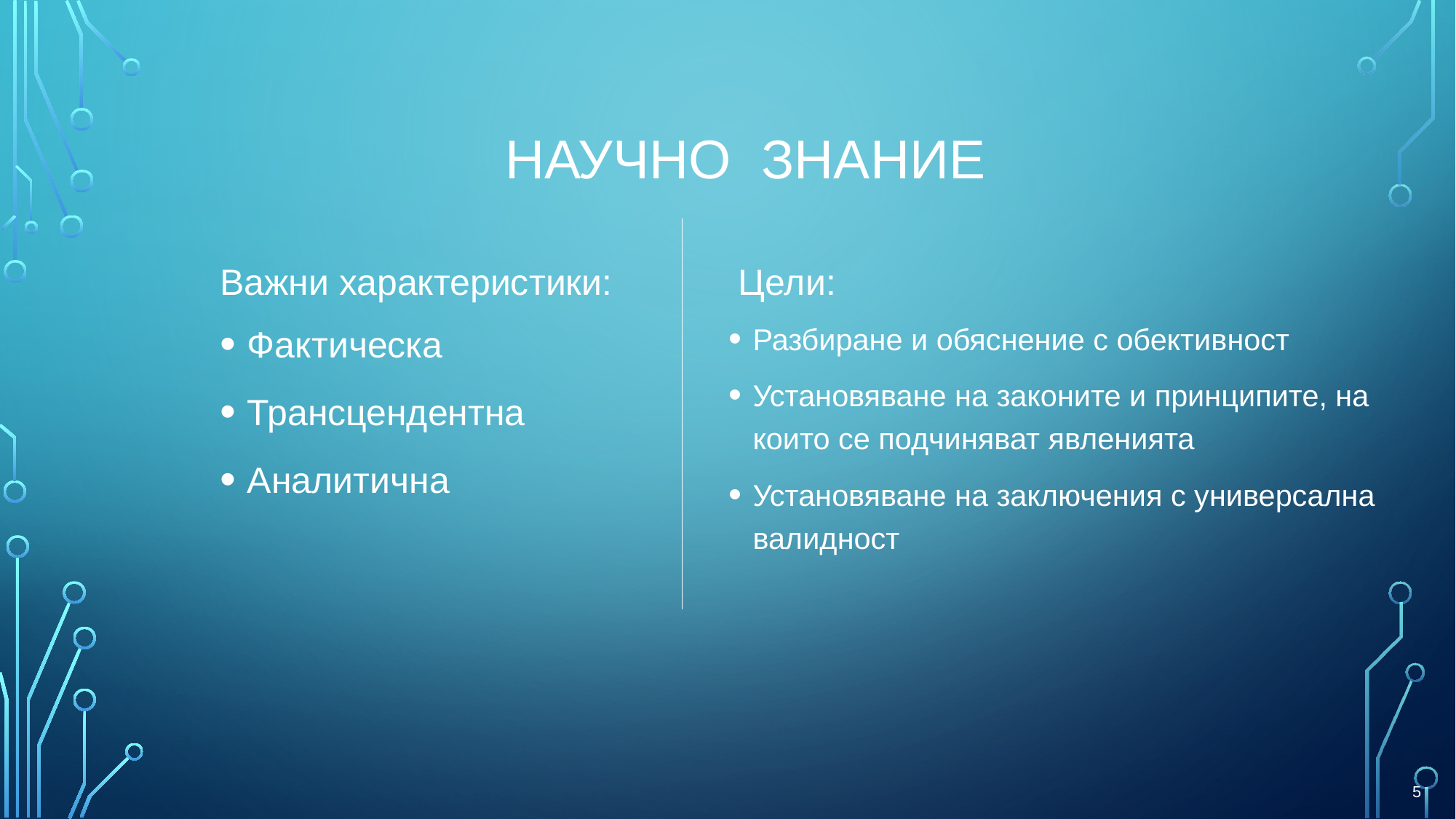

# Научно  знание
Важни характеристики:
Цели:
Разбиране и обяснение с обективност
Установяване на законите и принципите, на които се подчиняват явленията
Установяване на заключения с универсална валидност

Фактическа
Трансцендентна
Аналитична

5